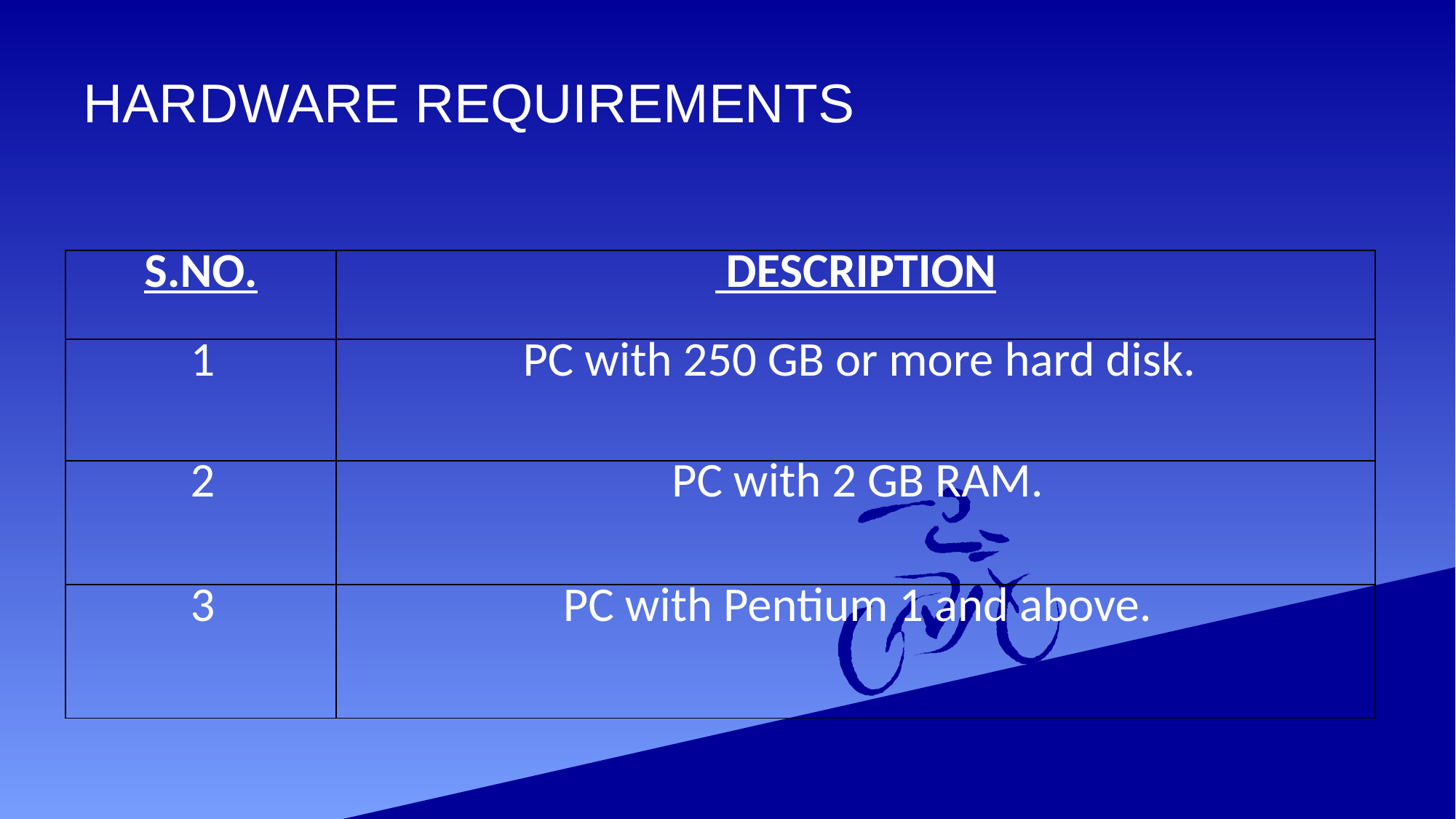

# HARDWARE REQUIREMENTS
| S.NO. | DESCRIPTION |
| --- | --- |
| 1 | PC with 250 GB or more hard disk. |
| 2 | PC with 2 GB RAM. |
| 3 | PC with Pentium 1 and above. |